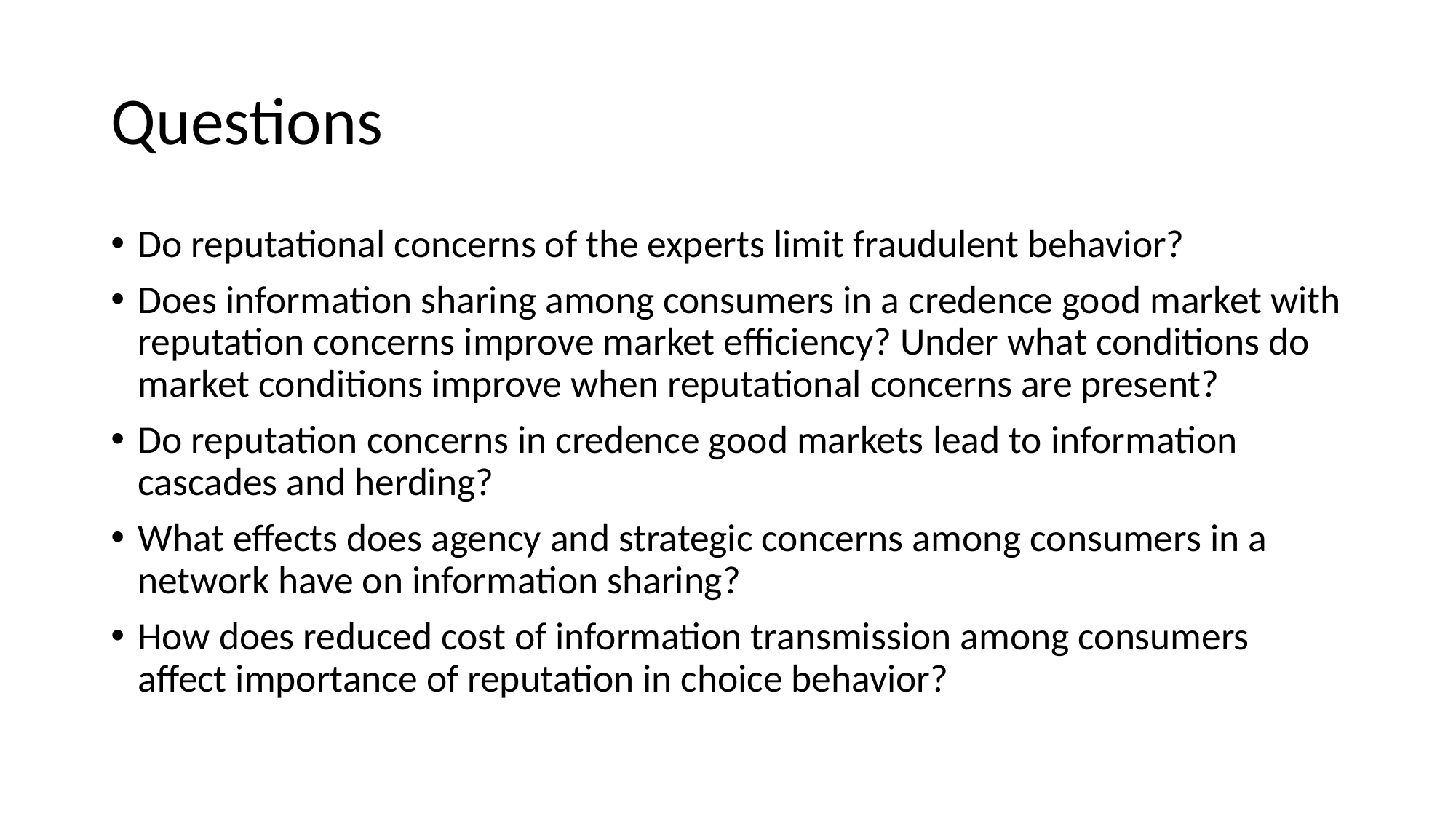

# Questions
Do reputational concerns of the experts limit fraudulent behavior?
Does information sharing among consumers in a credence good market with reputation concerns improve market efficiency? Under what conditions do market conditions improve when reputational concerns are present?
Do reputation concerns in credence good markets lead to information cascades and herding?
What effects does agency and strategic concerns among consumers in a network have on information sharing?
How does reduced cost of information transmission among consumers affect importance of reputation in choice behavior?